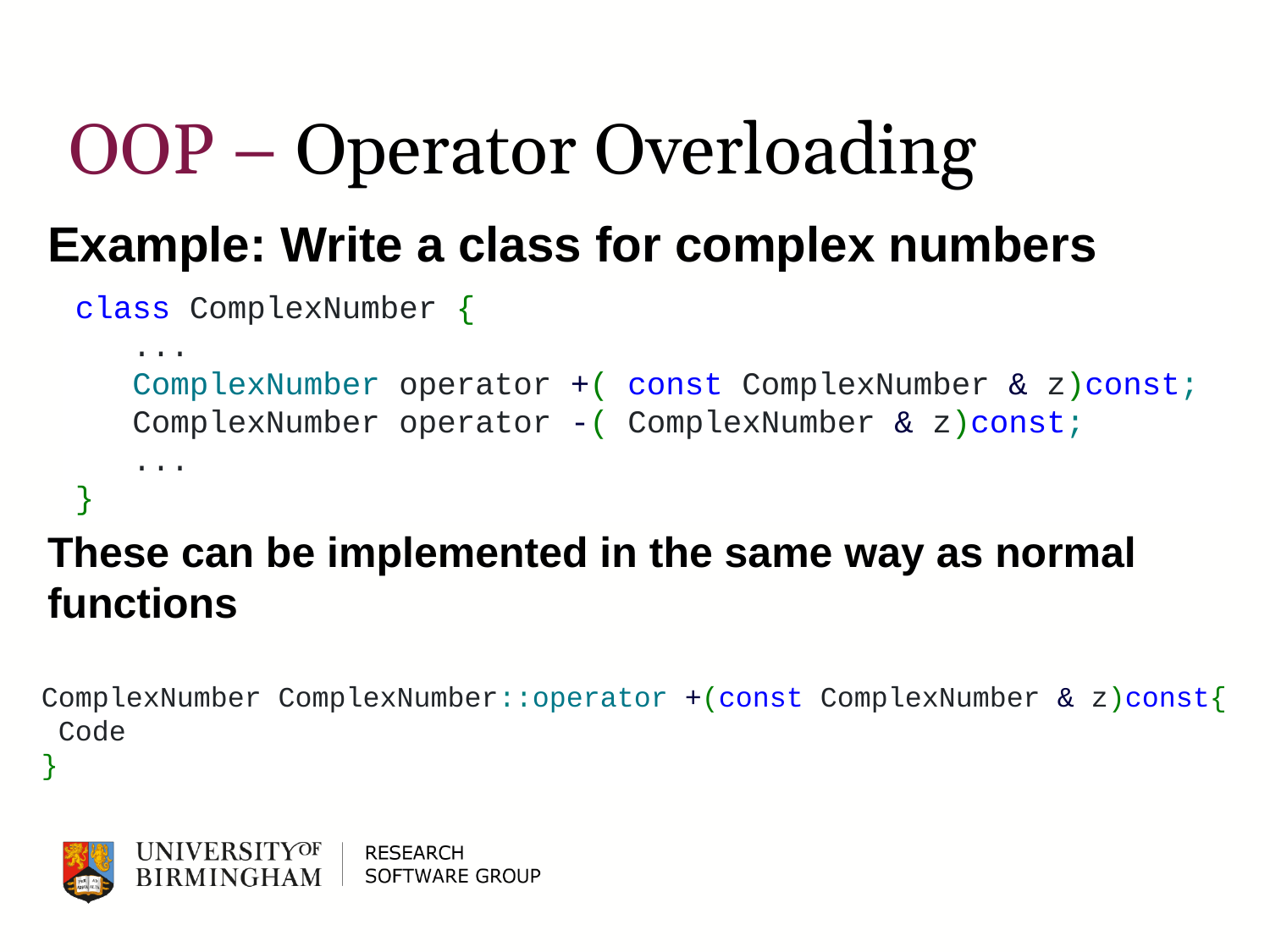

# OOP – Operator Overloading
Example: Write a class for complex numbers

These can be implemented in the same way as normal functions

class ComplexNumber {
   ...
   ComplexNumber operator +( const ComplexNumber & z)const;
   ComplexNumber operator -( ComplexNumber & z)const;
   ...
}
ComplexNumber ComplexNumber::operator +(const ComplexNumber & z)const{
 Code
}